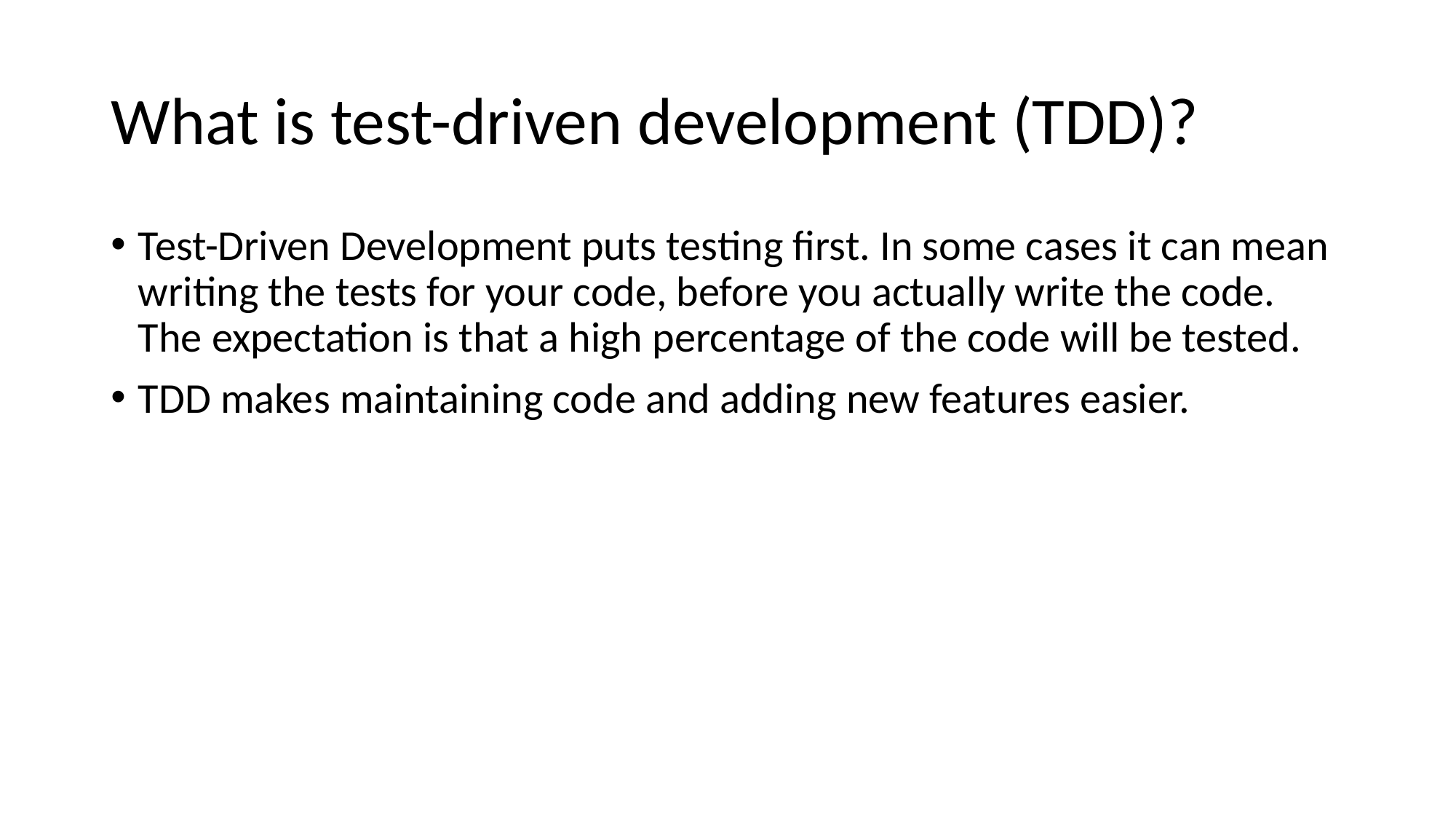

# What is test-driven development (TDD)?
Test-Driven Development puts testing first. In some cases it can mean writing the tests for your code, before you actually write the code. The expectation is that a high percentage of the code will be tested.
TDD makes maintaining code and adding new features easier.